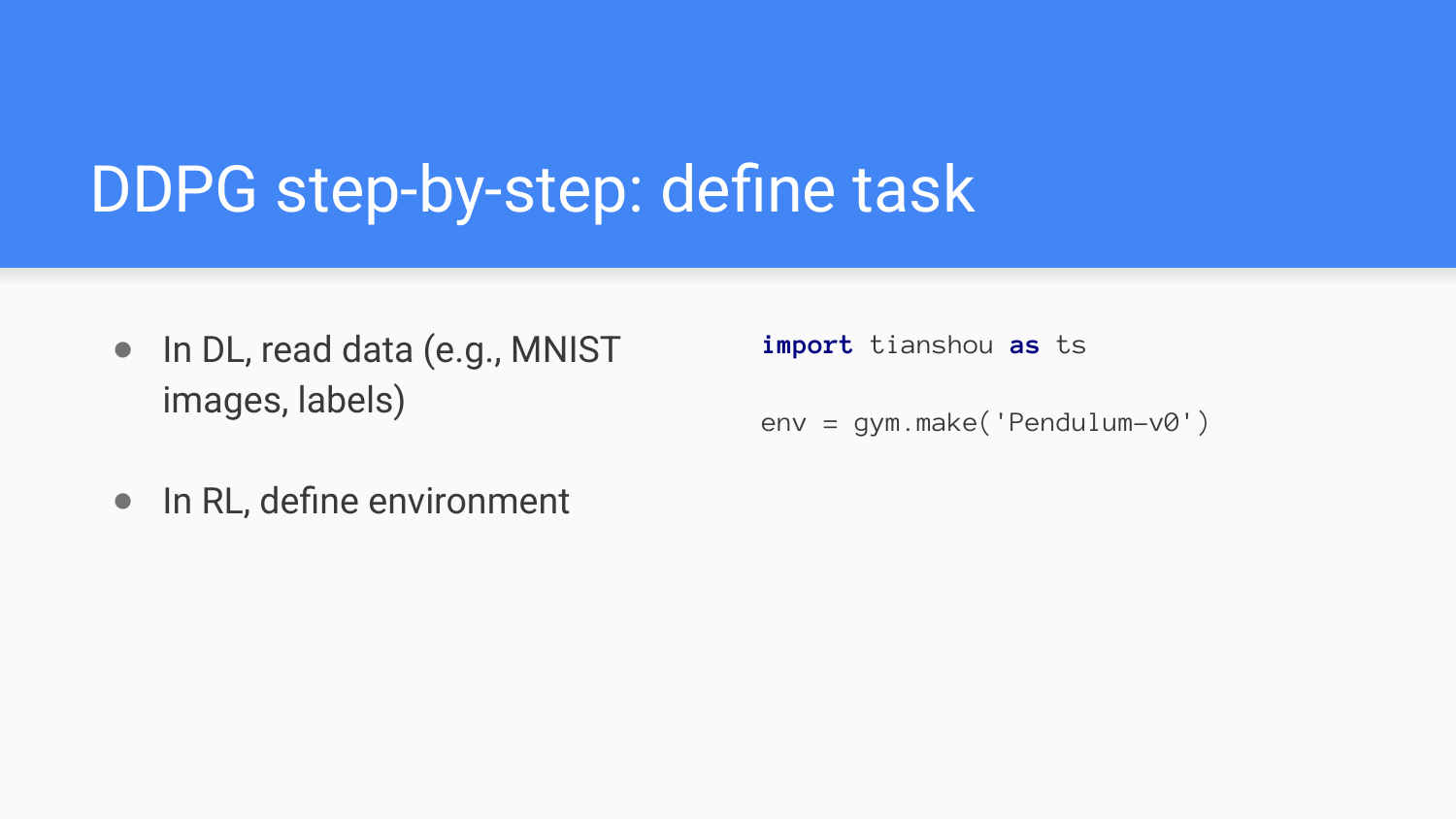

# DDPG step-by-step: define task
In DL, read data (e.g., MNIST images, labels)

In RL, define environment
import tianshou as ts

env = gym.make('Pendulum-v0')